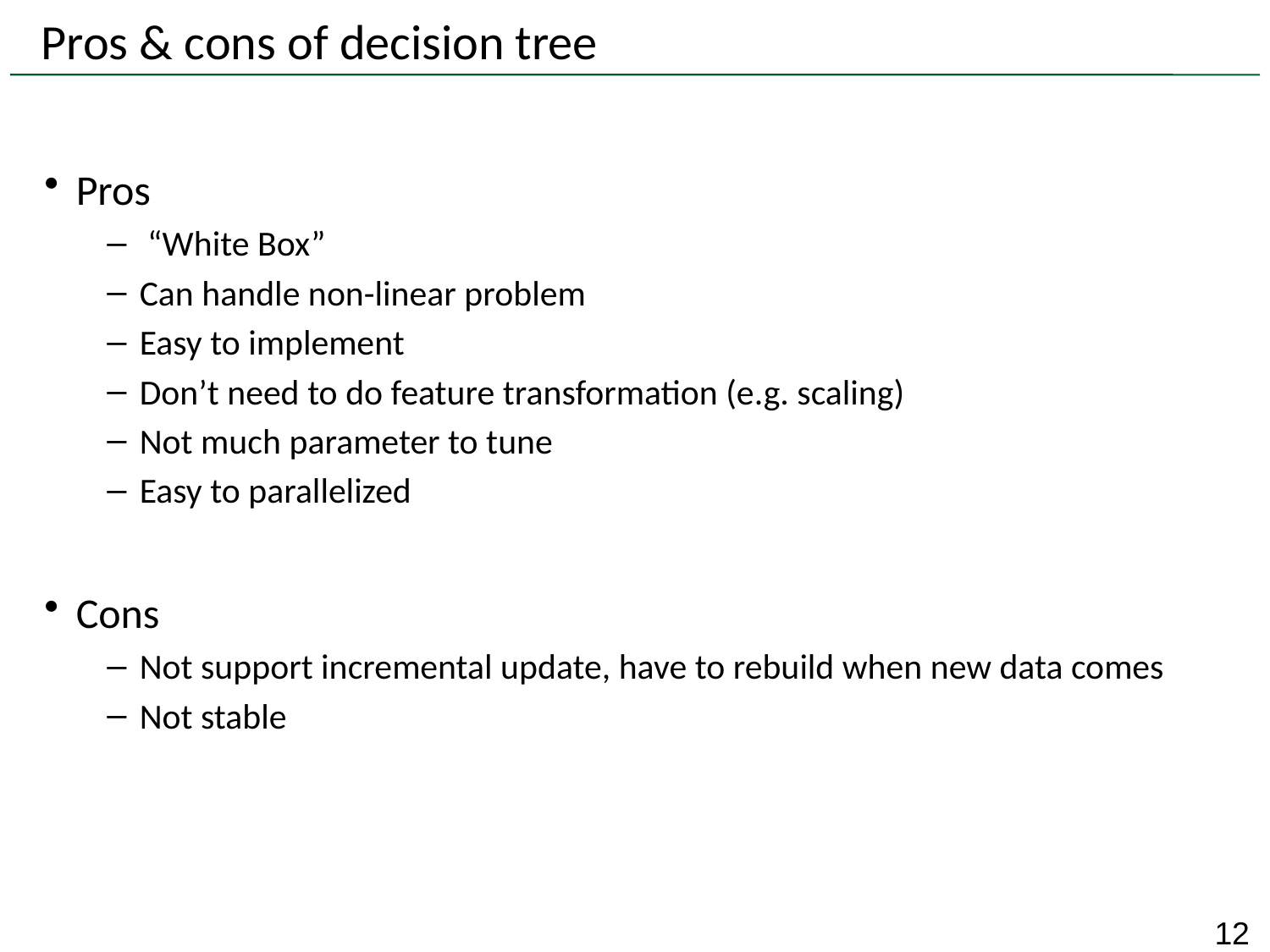

# Pros & cons of decision tree
Pros
 “White Box”
Can handle non-linear problem
Easy to implement
Don’t need to do feature transformation (e.g. scaling)
Not much parameter to tune
Easy to parallelized

Cons
Not support incremental update, have to rebuild when new data comes
Not stable
12